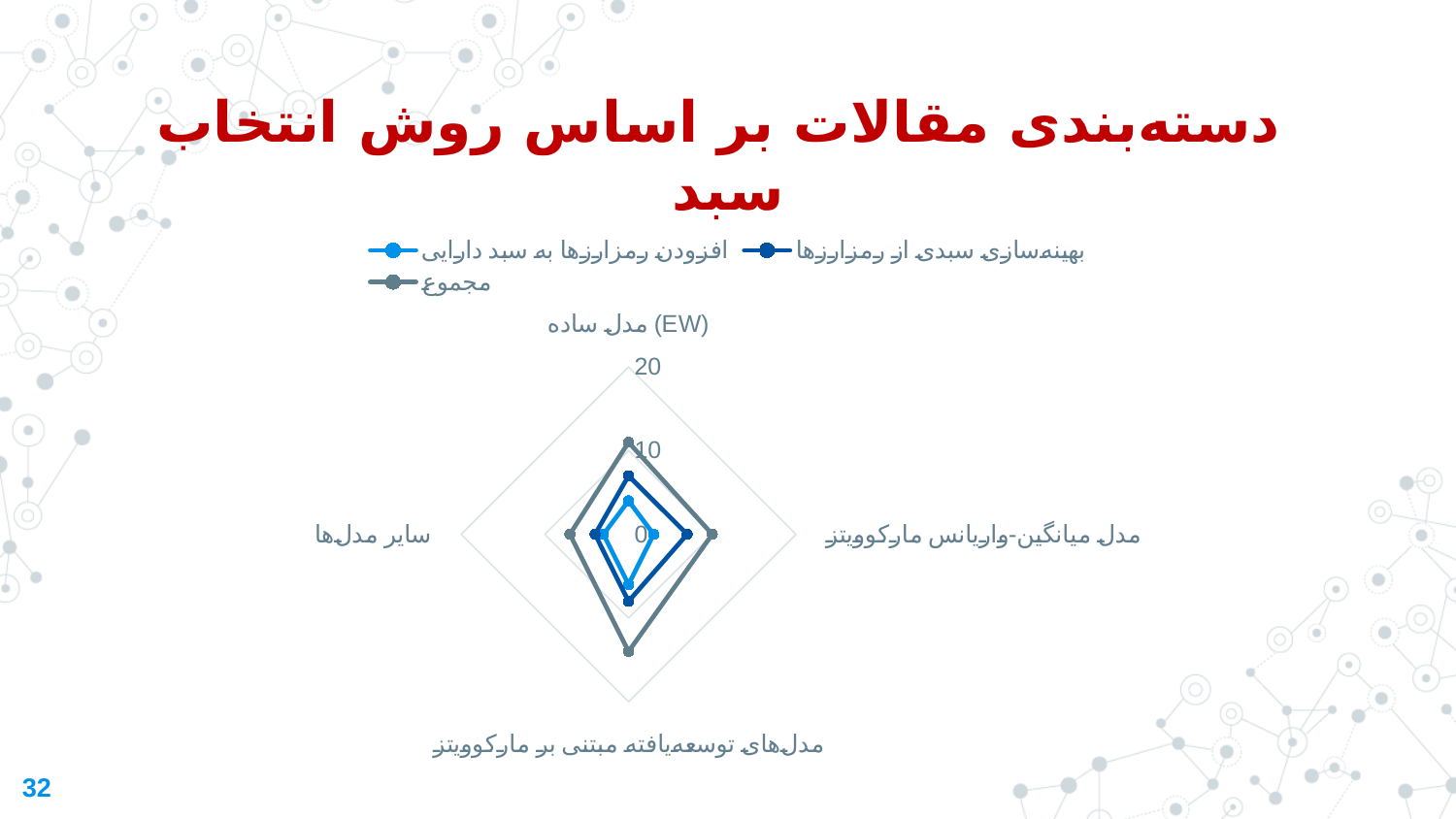

دسته‌بندی مقالات بر اساس روش انتخاب سبد

### Chart

| Category | افزودن رمزارزها به سبد دارایی | بهینه‌سازی سبدی از رمزارزها | مجموع |
|---|---|---|---|
| مدل ساده (EW) | 4.0 | 7.0 | 11.0 |
| مدل میانگین-واریانس مارکوویتز | 3.0 | 7.0 | 10.0 |
| مدل‌های توسعه‌یافته مبتنی بر مارکوویتز | 6.0 | 8.0 | 14.0 |
| سایر مدل‌ها | 3.0 | 4.0 | 7.0 |
32